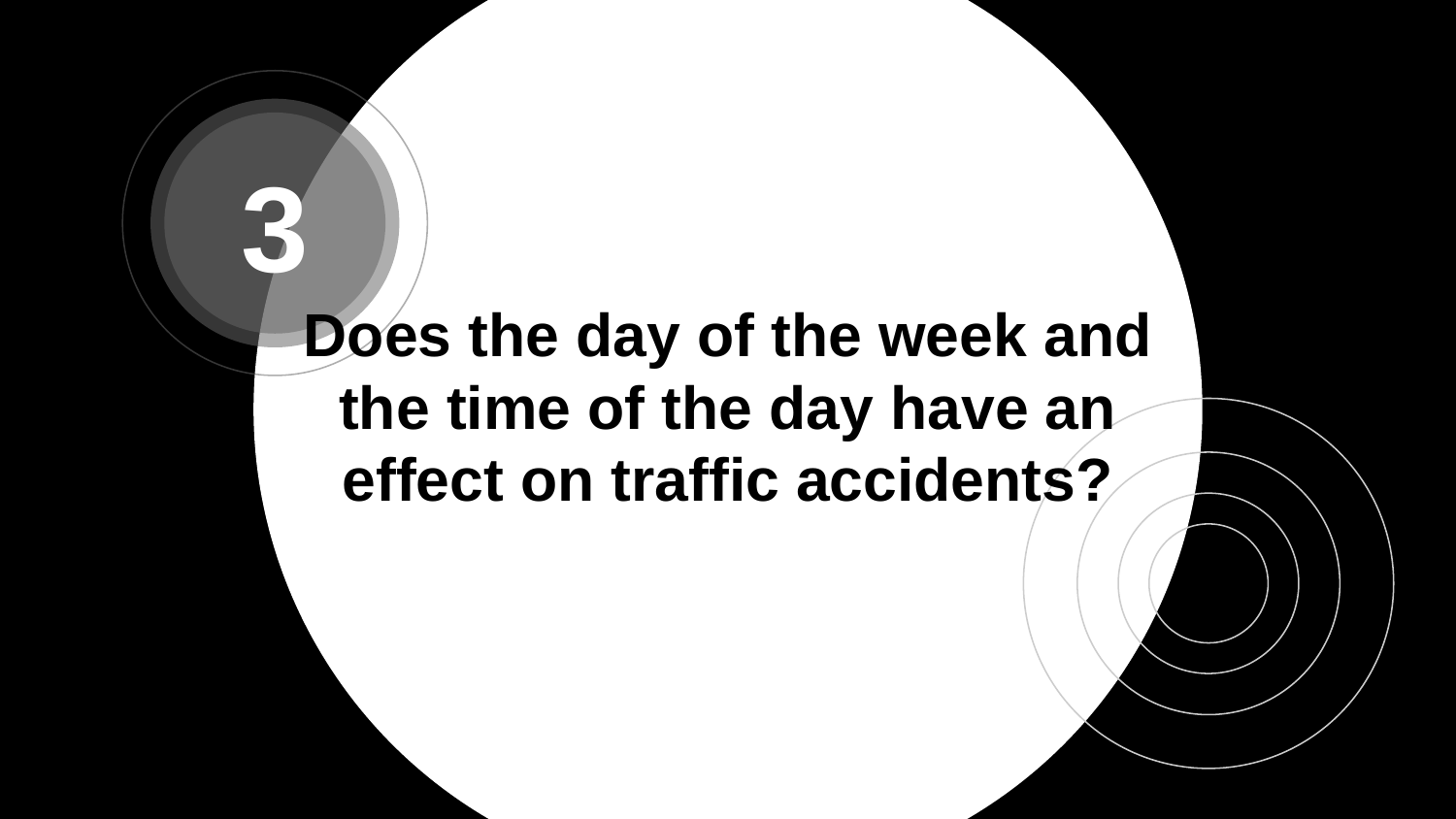

# Does the day of the week and the time of the day have an effect on traffic accidents?
3